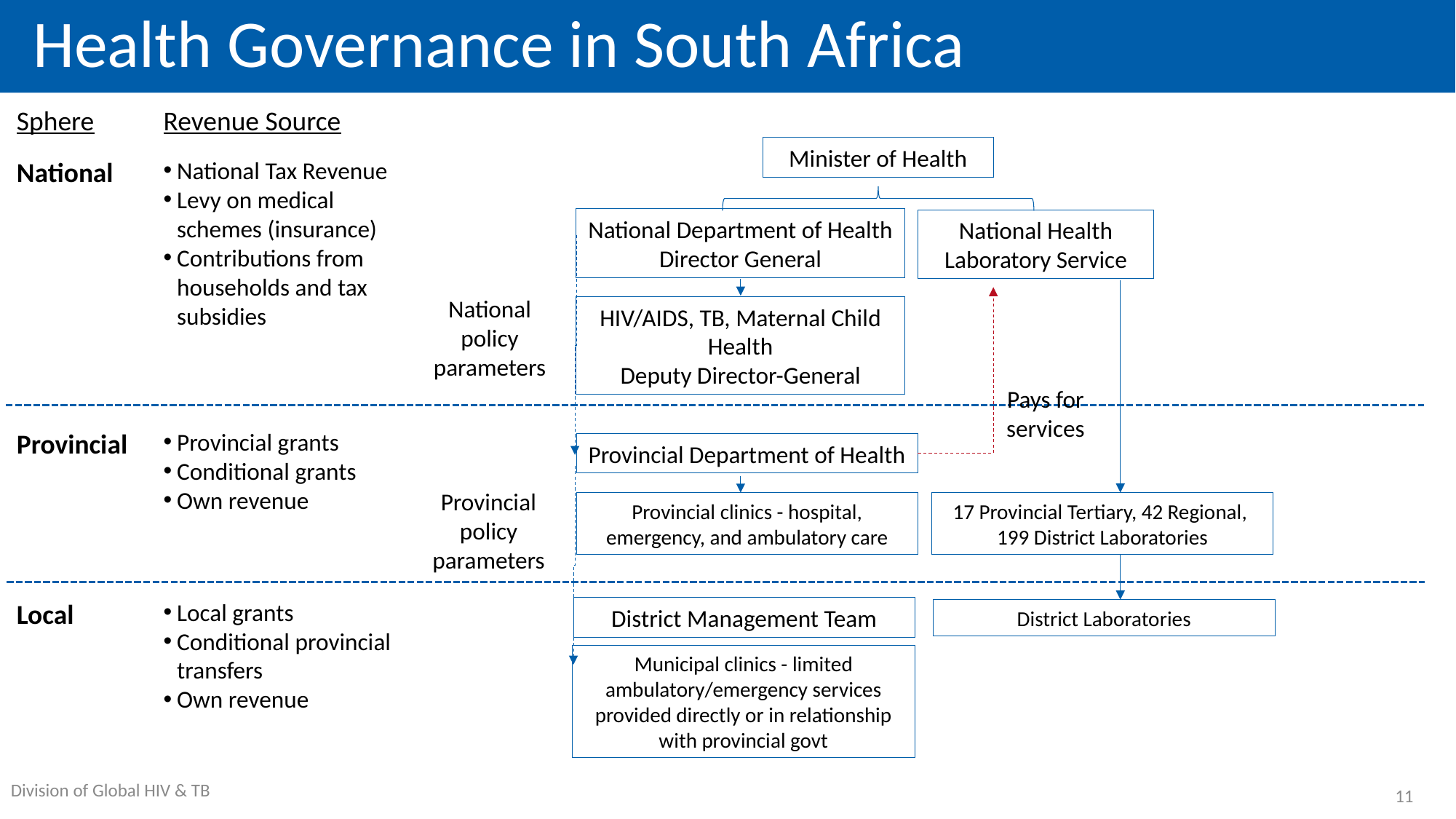

# Health Governance in South Africa

Sphere
Revenue Source
Minister of Health
National
National Tax Revenue
Levy on medical schemes (insurance)
Contributions from households and tax subsidies
National Department of Health
Director General
National Health Laboratory Service
National policy parameters
HIV/AIDS, TB, Maternal Child Health
Deputy Director-General
Pays for services
Provincial
Provincial grants
Conditional grants
Own revenue
Provincial Department of Health
Provincial policy parameters
Provincial clinics - hospital, emergency, and ambulatory care
17 Provincial Tertiary, 42 Regional,
199 District Laboratories
Local
Local grants
Conditional provincial transfers
Own revenue
District Management Team
District Laboratories
Municipal clinics - limited ambulatory/emergency services provided directly or in relationship with provincial govt
11